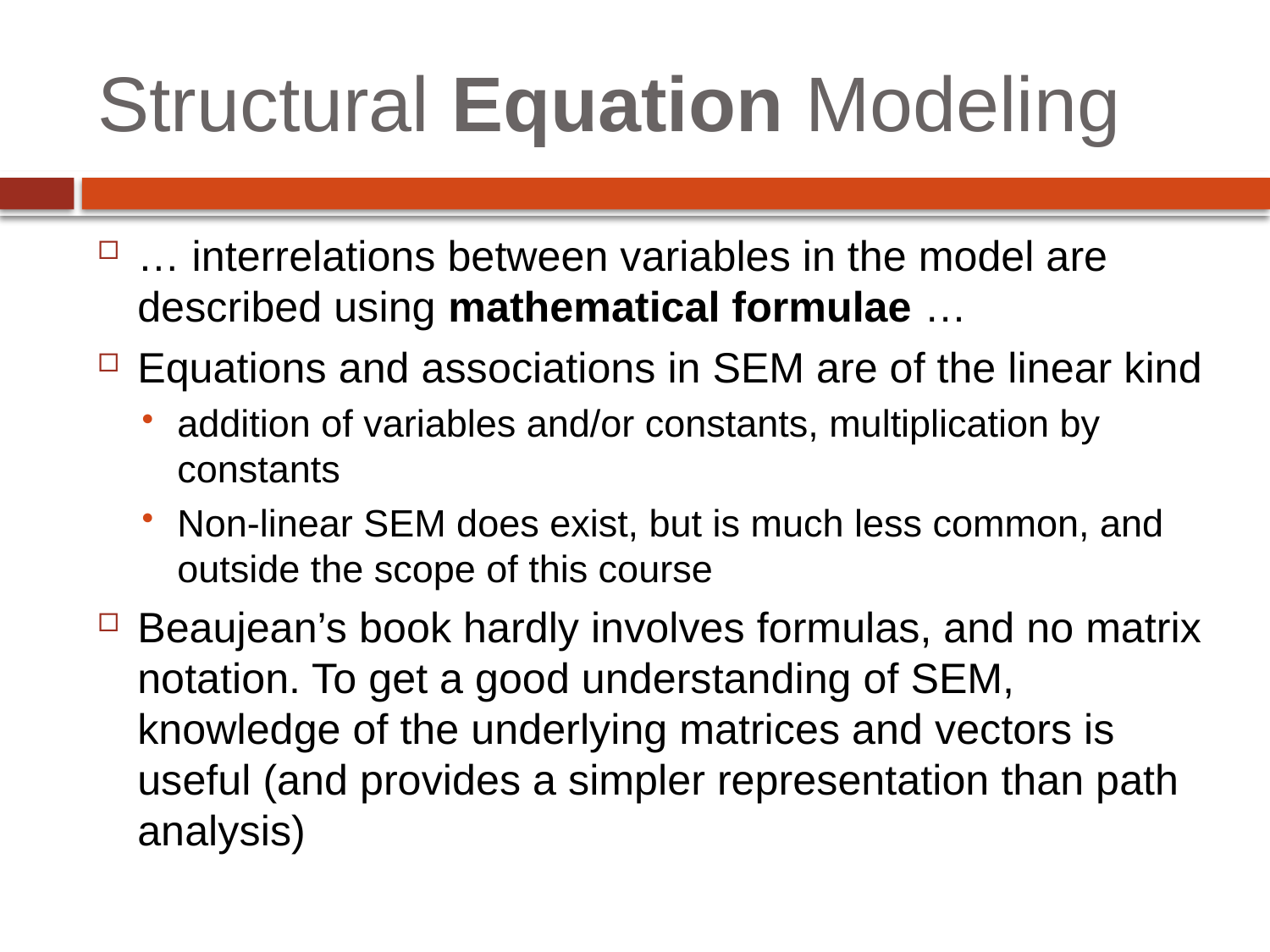

# Structural Equation Modeling
… interrelations between variables in the model are described using mathematical formulae …
Equations and associations in SEM are of the linear kind
addition of variables and/or constants, multiplication by constants
Non-linear SEM does exist, but is much less common, and outside the scope of this course
Beaujean’s book hardly involves formulas, and no matrix notation. To get a good understanding of SEM, knowledge of the underlying matrices and vectors is useful (and provides a simpler representation than path analysis)